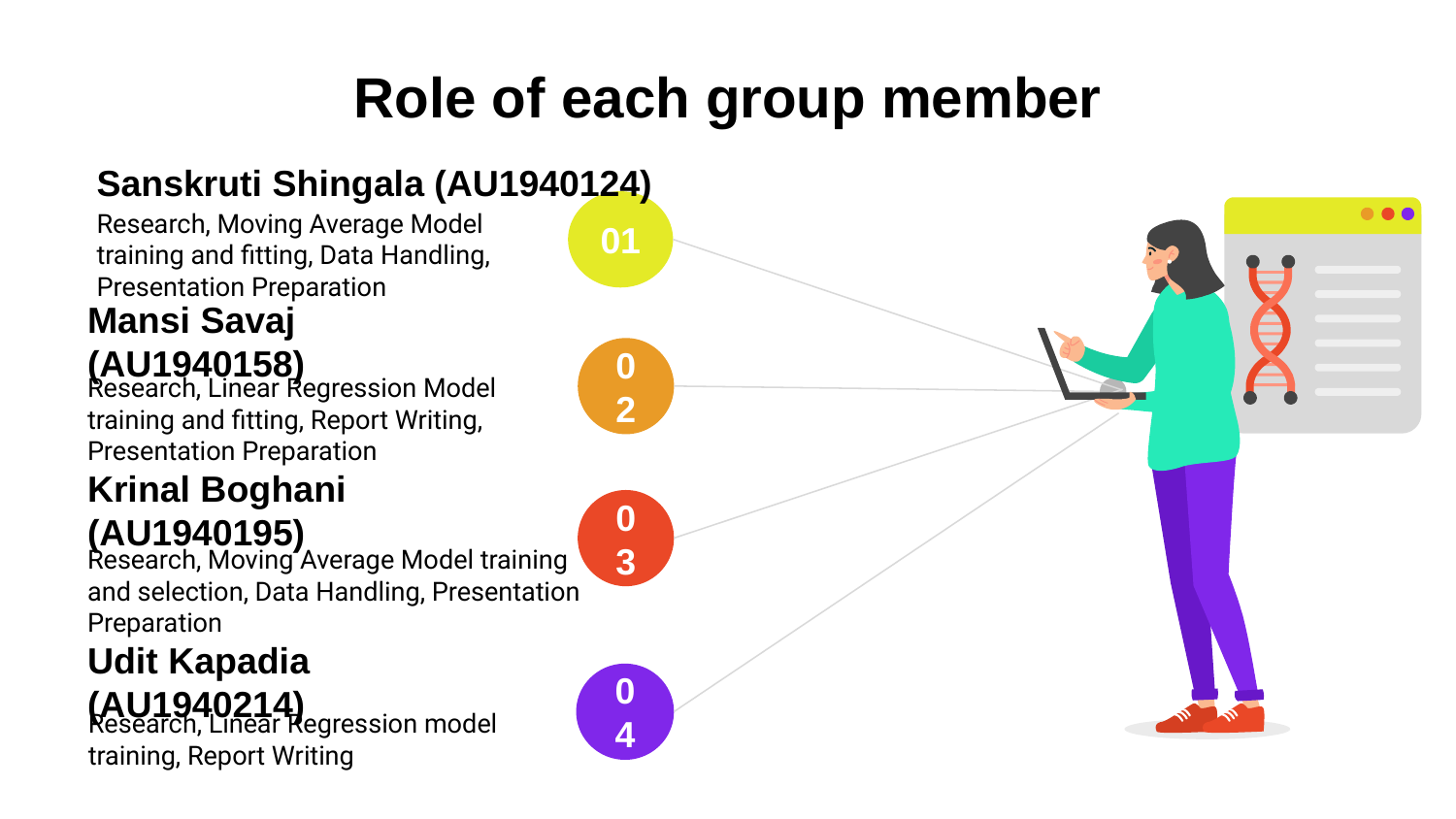

# Role of each group member
Sanskruti Shingala (AU1940124)
01
Research, Moving Average Model training and fitting, Data Handling, Presentation Preparation

Mansi Savaj (AU1940158)
02
Research, Linear Regression Model training and fitting, Report Writing, Presentation Preparation

Krinal Boghani (AU1940195)
03
Research, Moving Average Model training and selection, Data Handling, Presentation Preparation
Udit Kapadia (AU1940214)
04
Research, Linear Regression model training, Report Writing